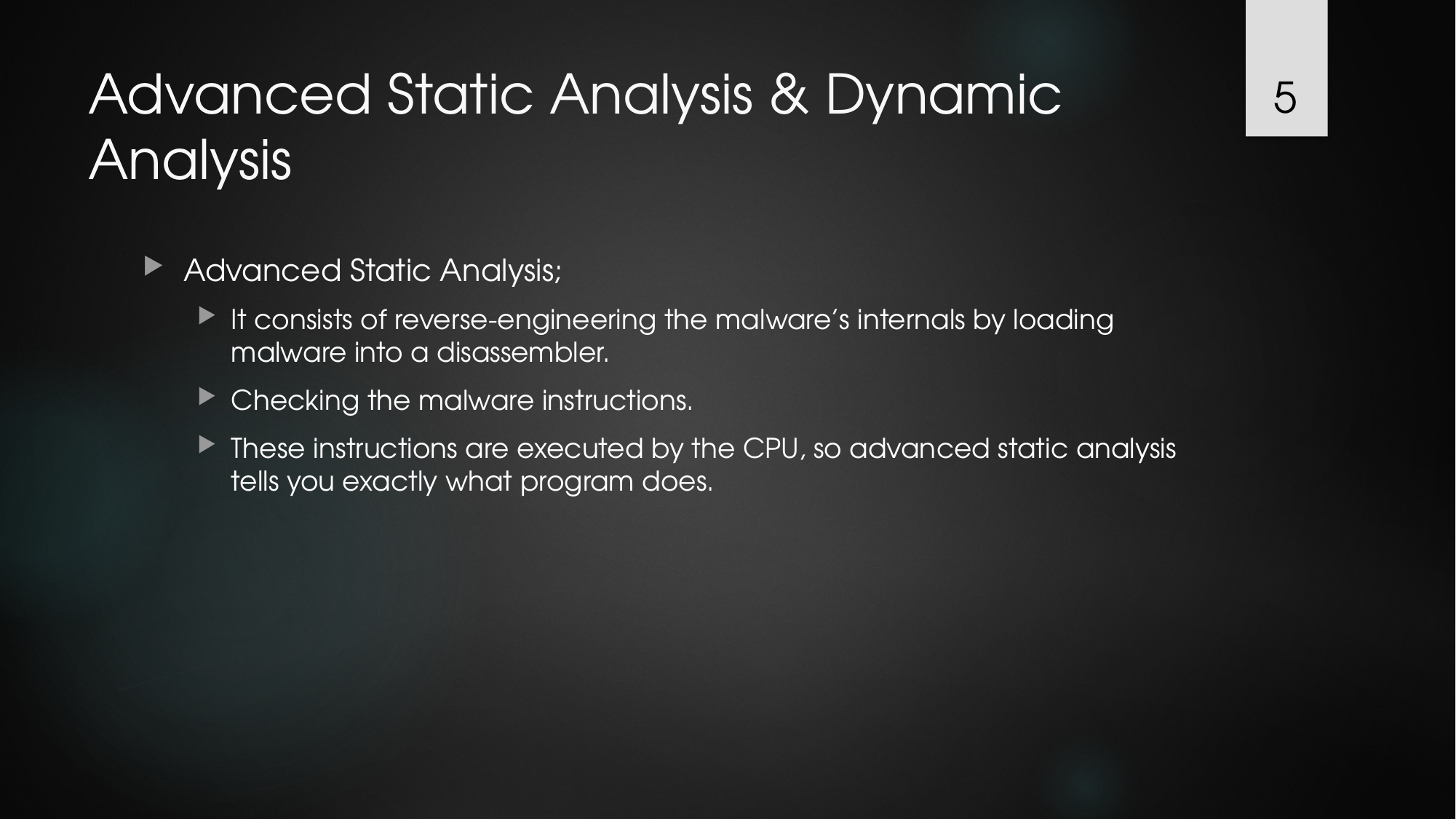

5
# Advanced Static Analysis & Dynamic Analysis
Advanced Static Analysis;
It consists of reverse-engineering the malware’s internals by loading malware into a disassembler.
Checking the malware instructions.
These instructions are executed by the CPU, so advanced static analysis tells you exactly what program does.